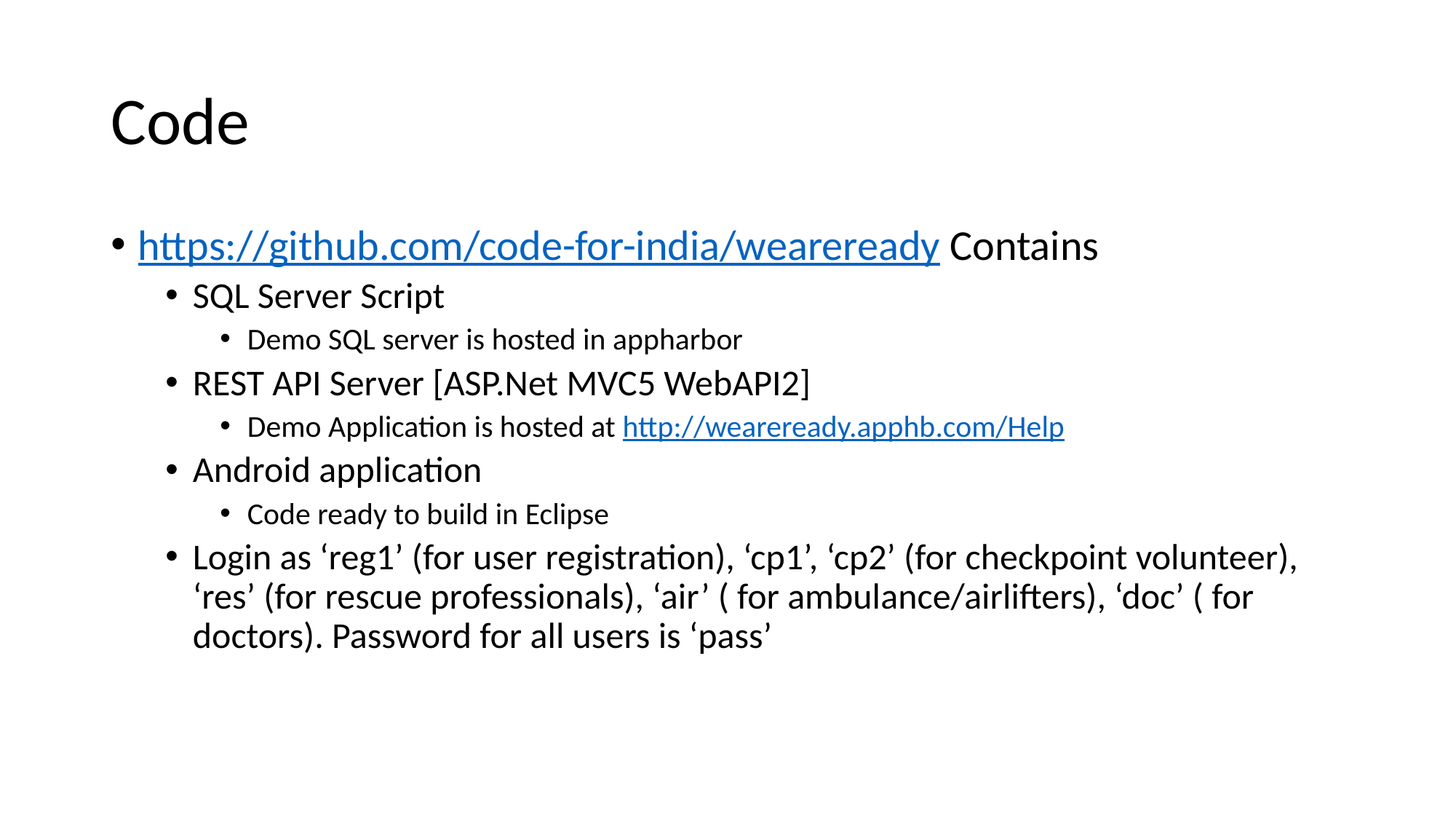

# Code
https://github.com/code-for-india/weareready Contains
SQL Server Script
Demo SQL server is hosted in appharbor
REST API Server [ASP.Net MVC5 WebAPI2]
Demo Application is hosted at http://weareready.apphb.com/Help
Android application
Code ready to build in Eclipse
Login as ‘reg1’ (for user registration), ‘cp1’, ‘cp2’ (for checkpoint volunteer),  ‘res’ (for rescue professionals), ‘air’ ( for ambulance/airlifters), ‘doc’ ( for doctors). Password for all users is ‘pass’